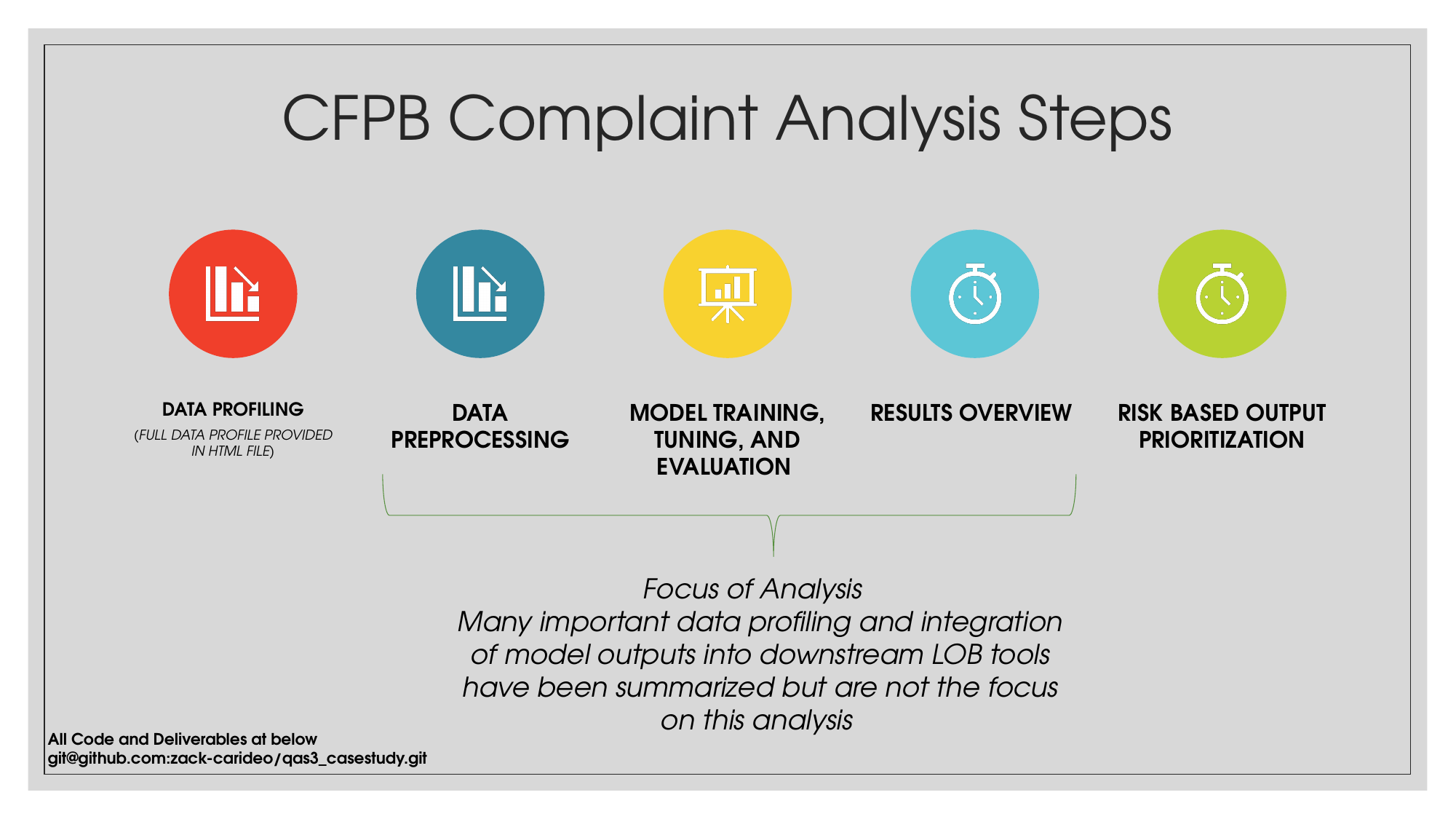

# CFPB Complaint Analysis Steps
Data Profiling
(full data profile provided in html file)
Data Preprocessing
Model Training, Tuning, and Evaluation
Results Overview
Risk based Output prioritization

Focus of Analysis
Many important data profiling and integration of model outputs into downstream LOB tools have been summarized but are not the focus on this analysis
All Code and Deliverables at below git@github.com:zack-carideo/qas3_casestudy.git